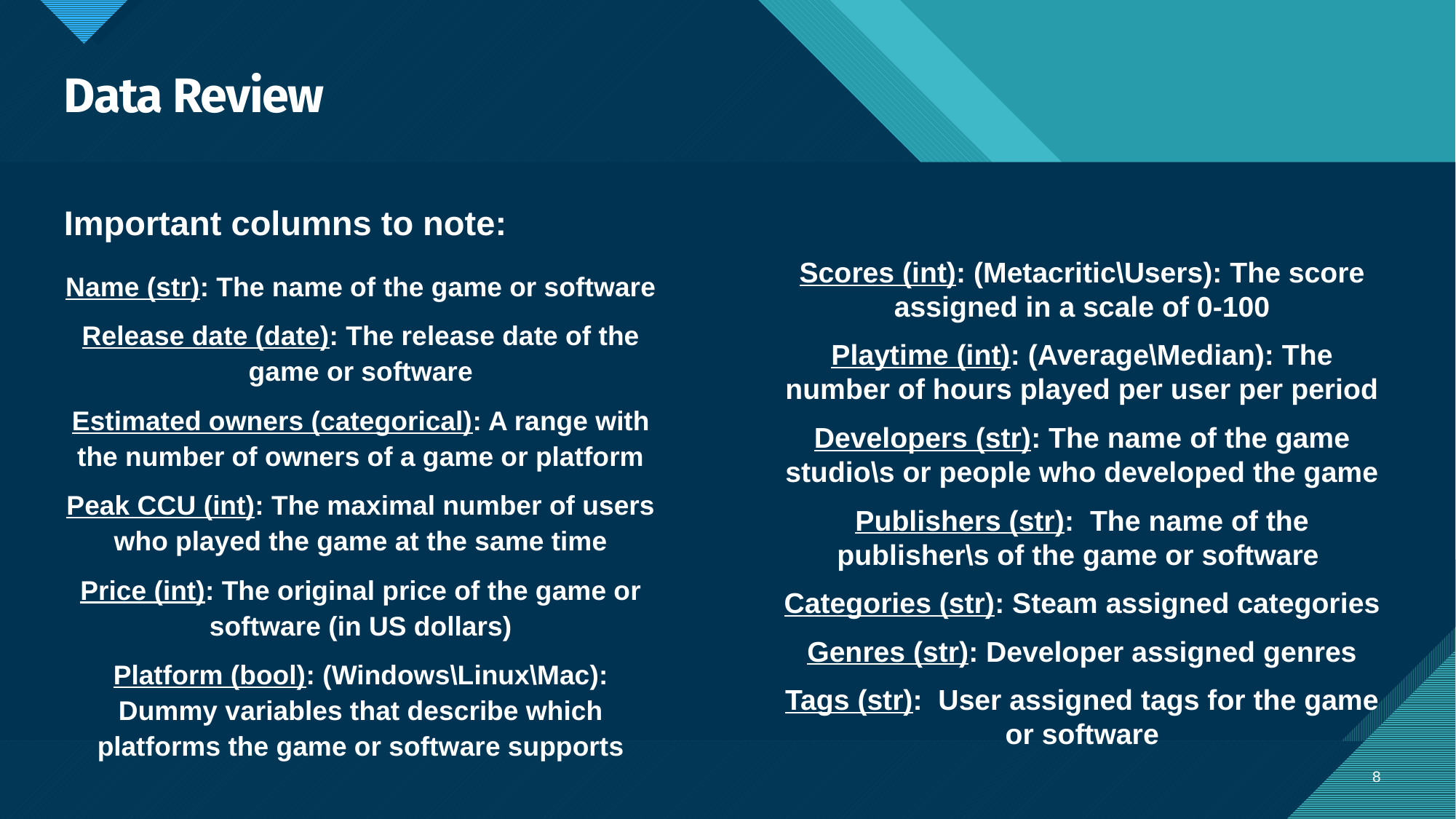

# Data Review
Important columns to note:
Scores (int): (Metacritic\Users): The score assigned in a scale of 0-100
Playtime (int): (Average\Median): The number of hours played per user per period
Developers (str): The name of the game studio\s or people who developed the game
Publishers (str):  The name of the publisher\s of the game or software
Categories (str): Steam assigned categories
Genres (str): Developer assigned genres
Tags (str):  User assigned tags for the game or software

Name (str): The name of the game or software
Release date (date): The release date of the game or software
Estimated owners (categorical): A range with the number of owners of a game or platform
Peak CCU (int): The maximal number of users who played the game at the same time
Price (int): The original price of the game or software (in US dollars)
Platform (bool): (Windows\Linux\Mac): Dummy variables that describe which platforms the game or software supports
8